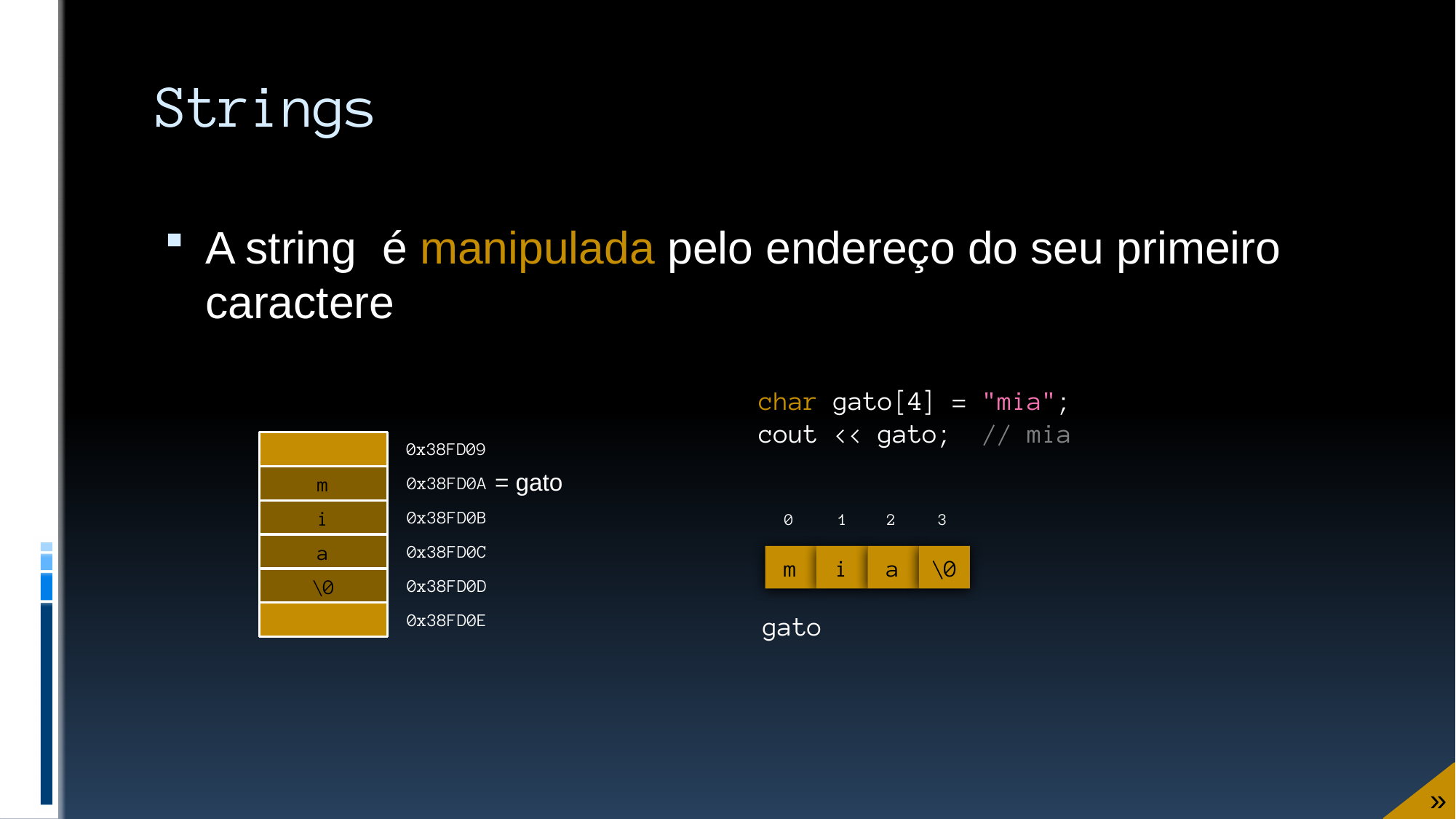

# Strings
A string  é manipulada pelo endereço do seu primeiro caractere
char gato[4] = "mia";
cout << gato;  // mia

0x38FD09
= gato
m
0x38FD0A
i
0x38FD0B
a
0x38FD0C
\0
0x38FD0D

0x38FD0E
0
1
2
3
m
i
a
\0
gato

»